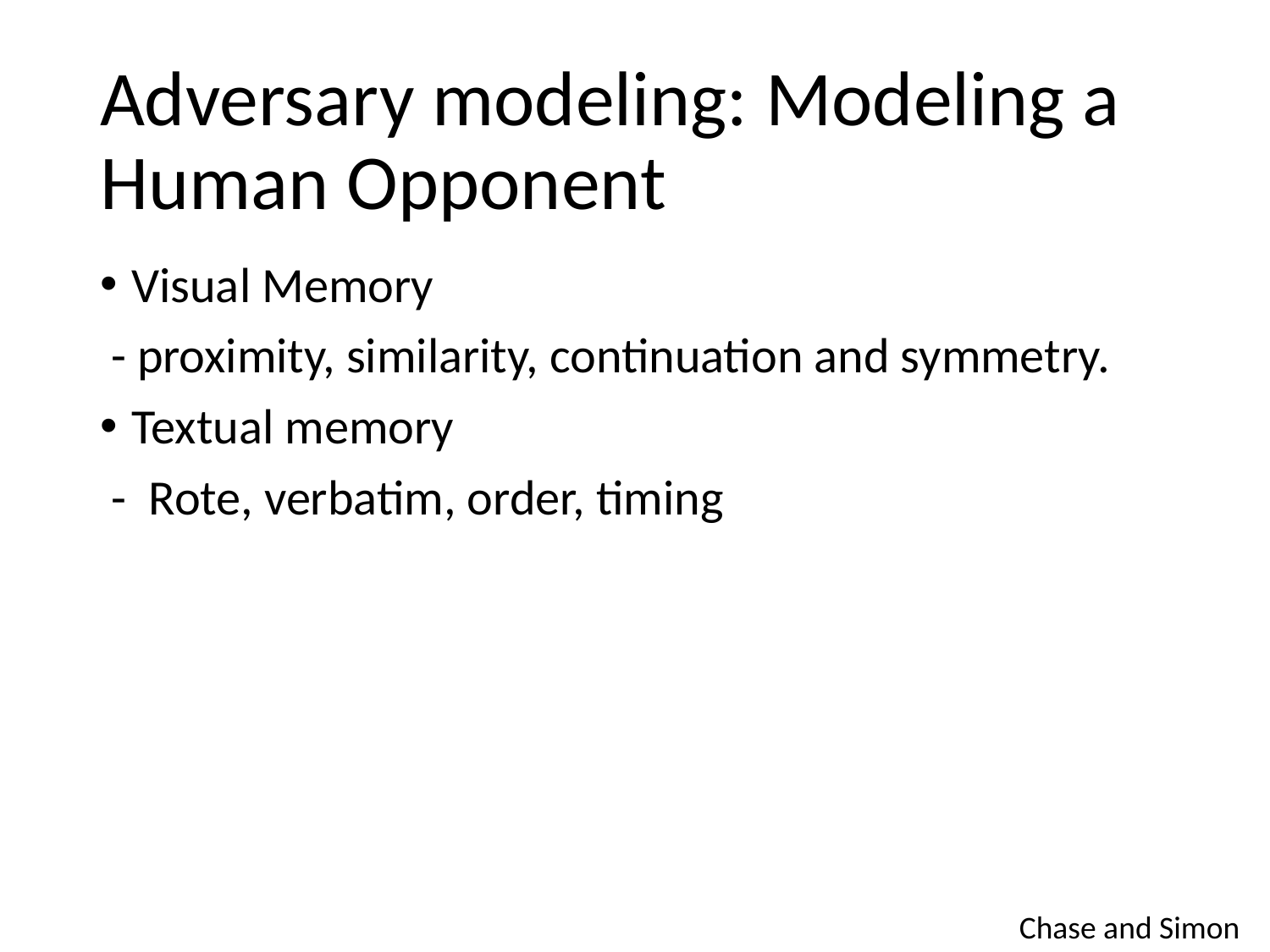

# Adversary modeling: Modeling a Human Opponent
Visual Memory
 - proximity, similarity, continuation and symmetry.
Textual memory
 -  Rote, verbatim, order, timing

Chase and Simon